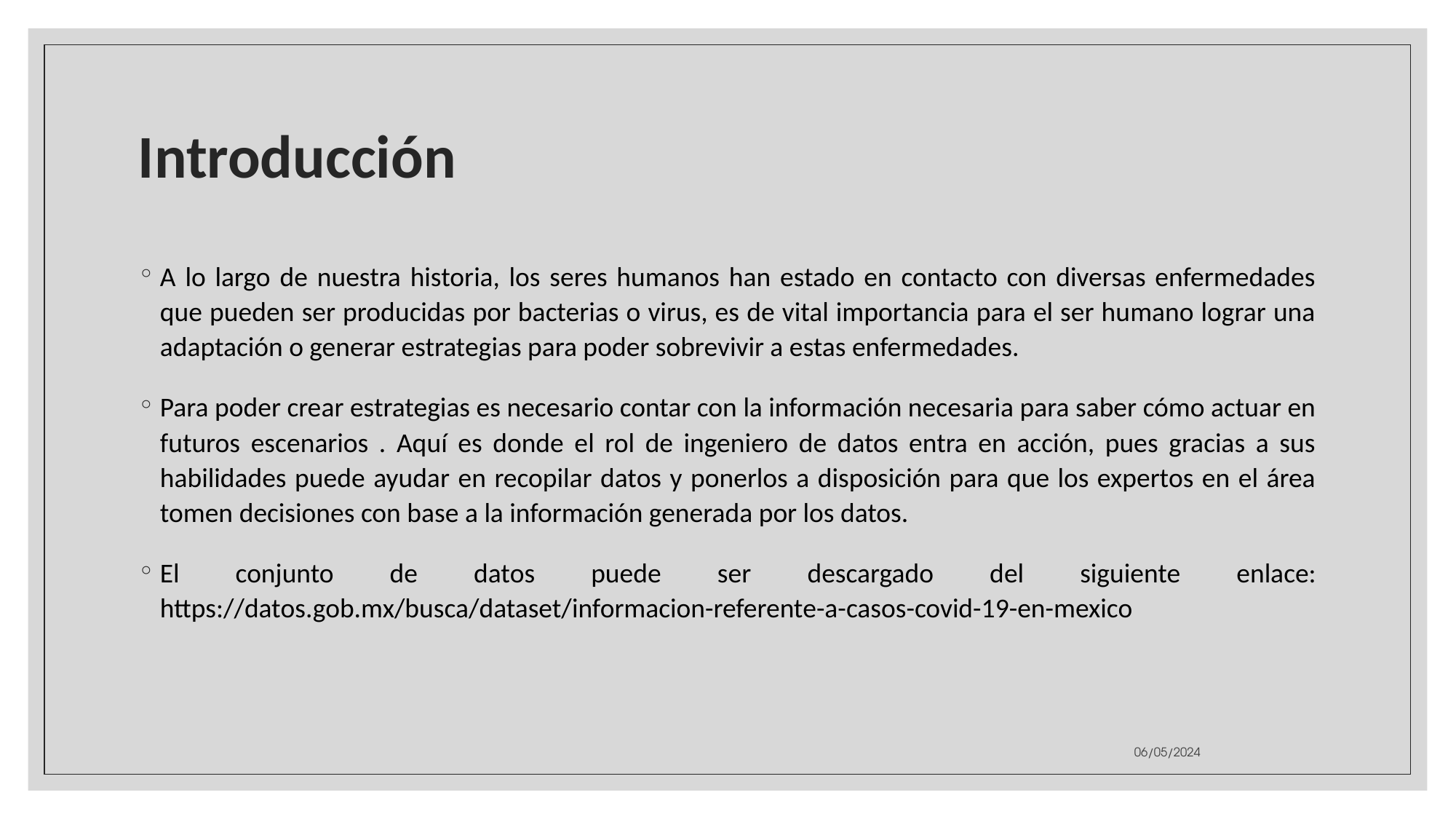

# Introducción
A lo largo de nuestra historia, los seres humanos han estado en contacto con diversas enfermedades que pueden ser producidas por bacterias o virus, es de vital importancia para el ser humano lograr una adaptación o generar estrategias para poder sobrevivir a estas enfermedades.
Para poder crear estrategias es necesario contar con la información necesaria para saber cómo actuar en futuros escenarios . Aquí es donde el rol de ingeniero de datos entra en acción, pues gracias a sus habilidades puede ayudar en recopilar datos y ponerlos a disposición para que los expertos en el área tomen decisiones con base a la información generada por los datos.
El conjunto de datos puede ser descargado del siguiente enlace: https://datos.gob.mx/busca/dataset/informacion-referente-a-casos-covid-19-en-mexico
06/05/2024